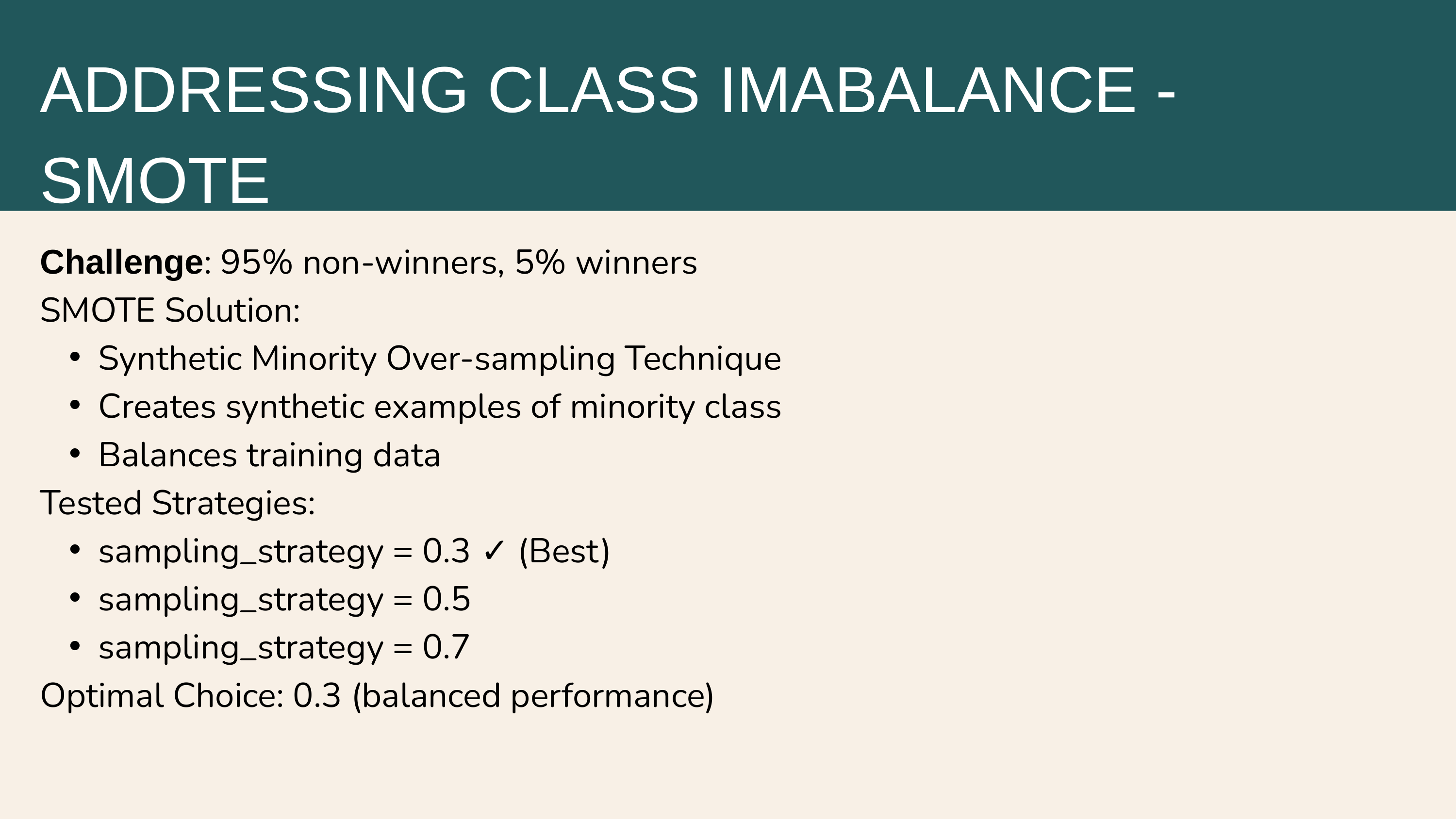

ADDRESSING CLASS IMABALANCE - SMOTE
Challenge: 95% non-winners, 5% winners
SMOTE Solution:
Synthetic Minority Over-sampling Technique
Creates synthetic examples of minority class
Balances training data
Tested Strategies:
sampling_strategy = 0.3 ✓ (Best)
sampling_strategy = 0.5
sampling_strategy = 0.7
Optimal Choice: 0.3 (balanced performance)